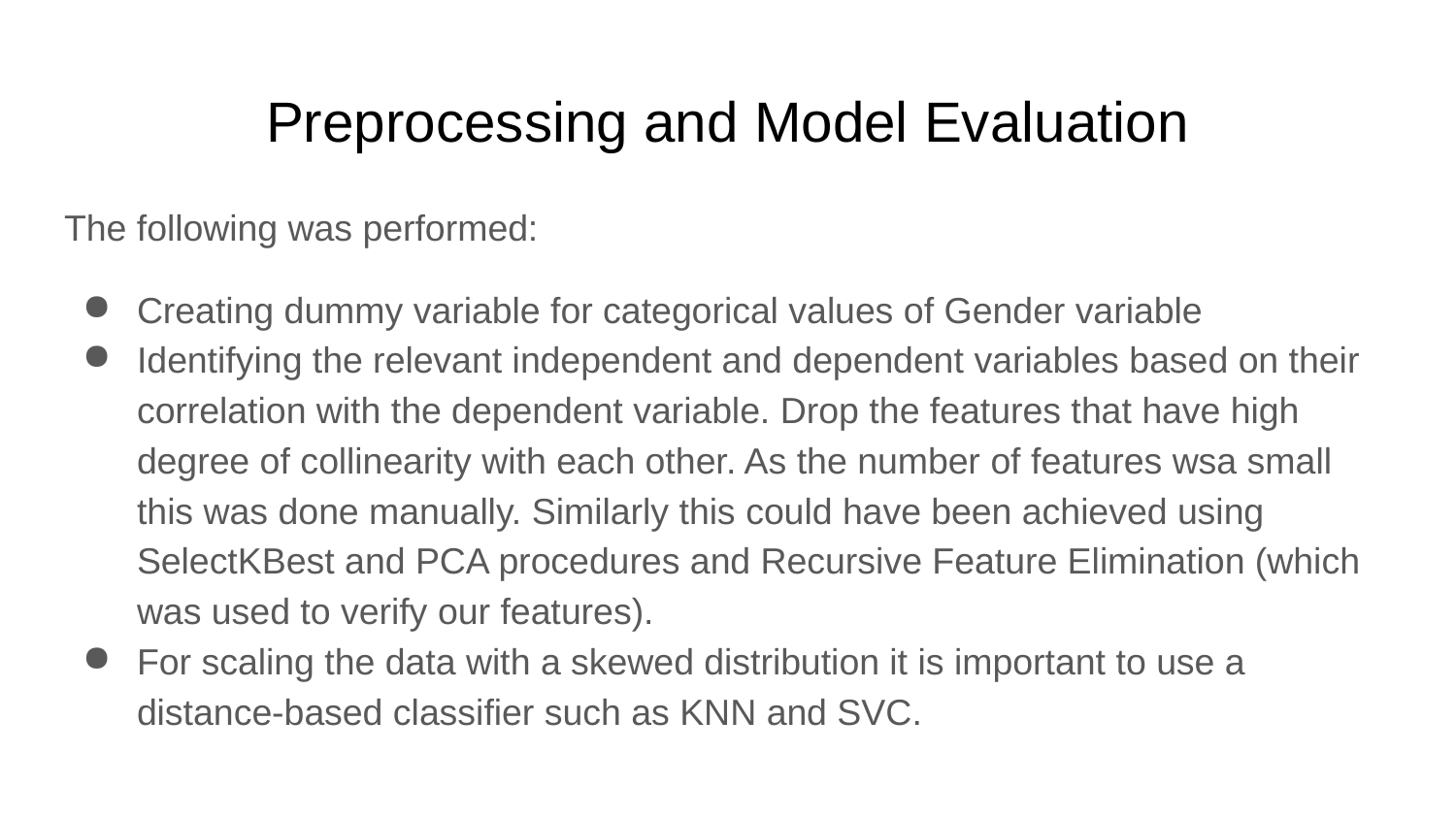

# Preprocessing and Model Evaluation
The following was performed:
Creating dummy variable for categorical values of Gender variable
Identifying the relevant independent and dependent variables based on their correlation with the dependent variable. Drop the features that have high degree of collinearity with each other. As the number of features wsa small this was done manually. Similarly this could have been achieved using SelectKBest and PCA procedures and Recursive Feature Elimination (which was used to verify our features).
For scaling the data with a skewed distribution it is important to use a distance-based classifier such as KNN and SVC.